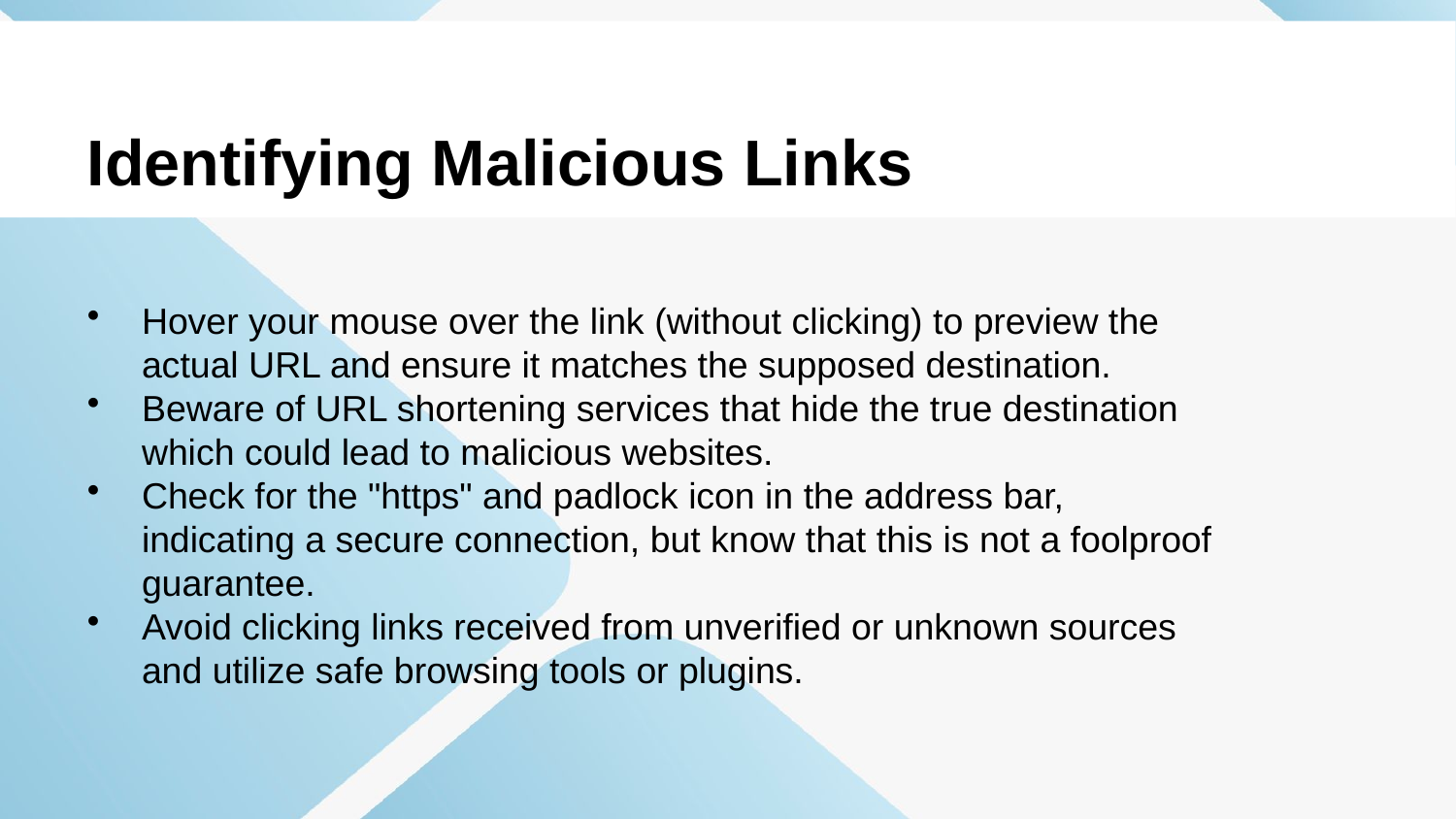

Identifying Malicious Links
Hover your mouse over the link (without clicking) to preview the actual URL and ensure it matches the supposed destination.
Beware of URL shortening services that hide the true destination which could lead to malicious websites.
Check for the "https" and padlock icon in the address bar, indicating a secure connection, but know that this is not a foolproof guarantee.
Avoid clicking links received from unverified or unknown sources and utilize safe browsing tools or plugins.